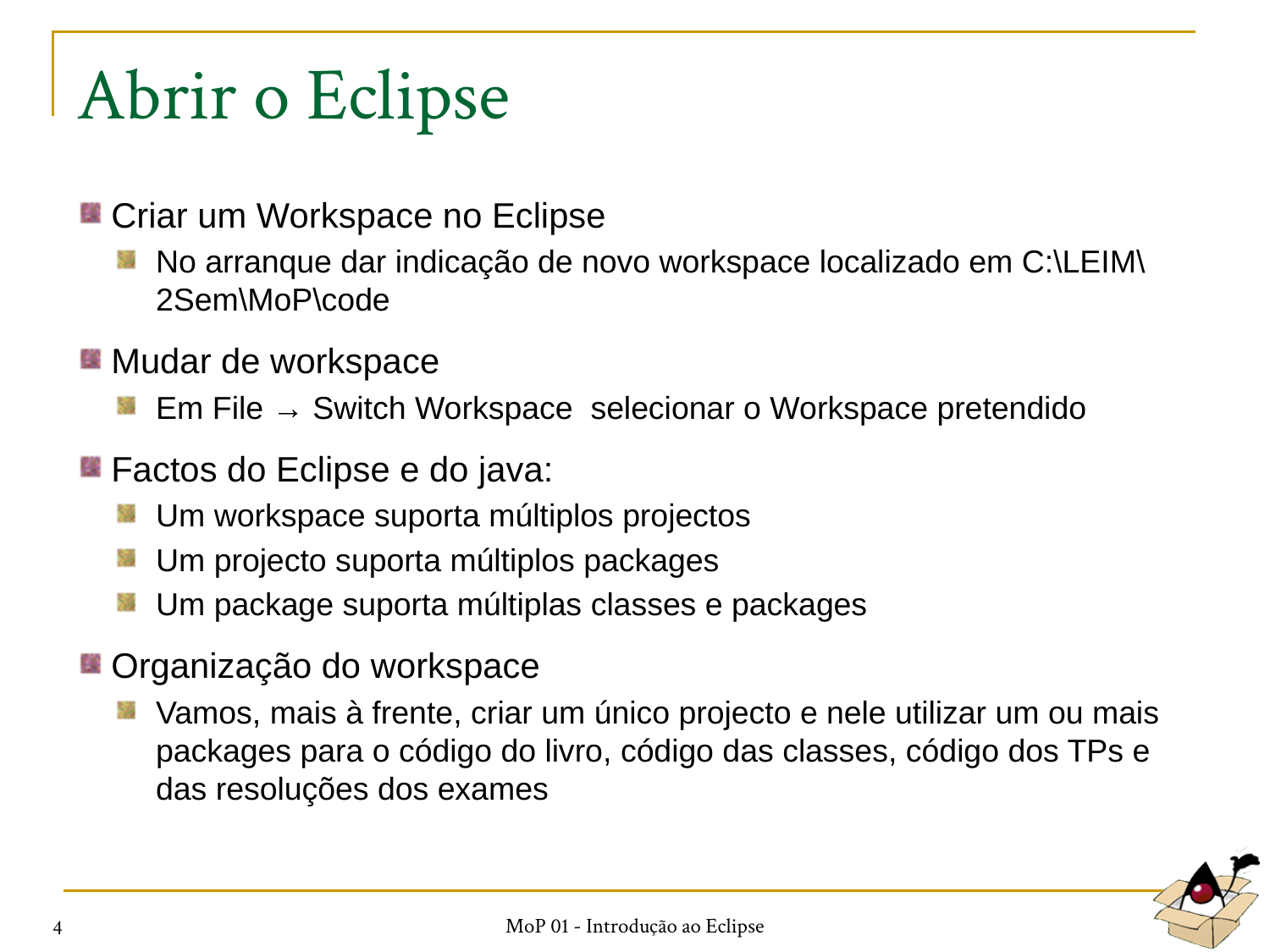

# Abrir o Eclipse
Criar um Workspace no Eclipse
No arranque dar indicação de novo workspace localizado em C:\LEIM\2Sem\MoP\code
Mudar de workspace
Em File → Switch Workspace  selecionar o Workspace pretendido
Factos do Eclipse e do java:
Um workspace suporta múltiplos projectos
Um projecto suporta múltiplos packages
Um package suporta múltiplas classes e packages
Organização do workspace
Vamos, mais à frente, criar um único projecto e nele utilizar um ou mais packages para o código do livro, código das classes, código dos TPs e das resoluções dos exames

MoP 01 - Introdução ao Eclipse